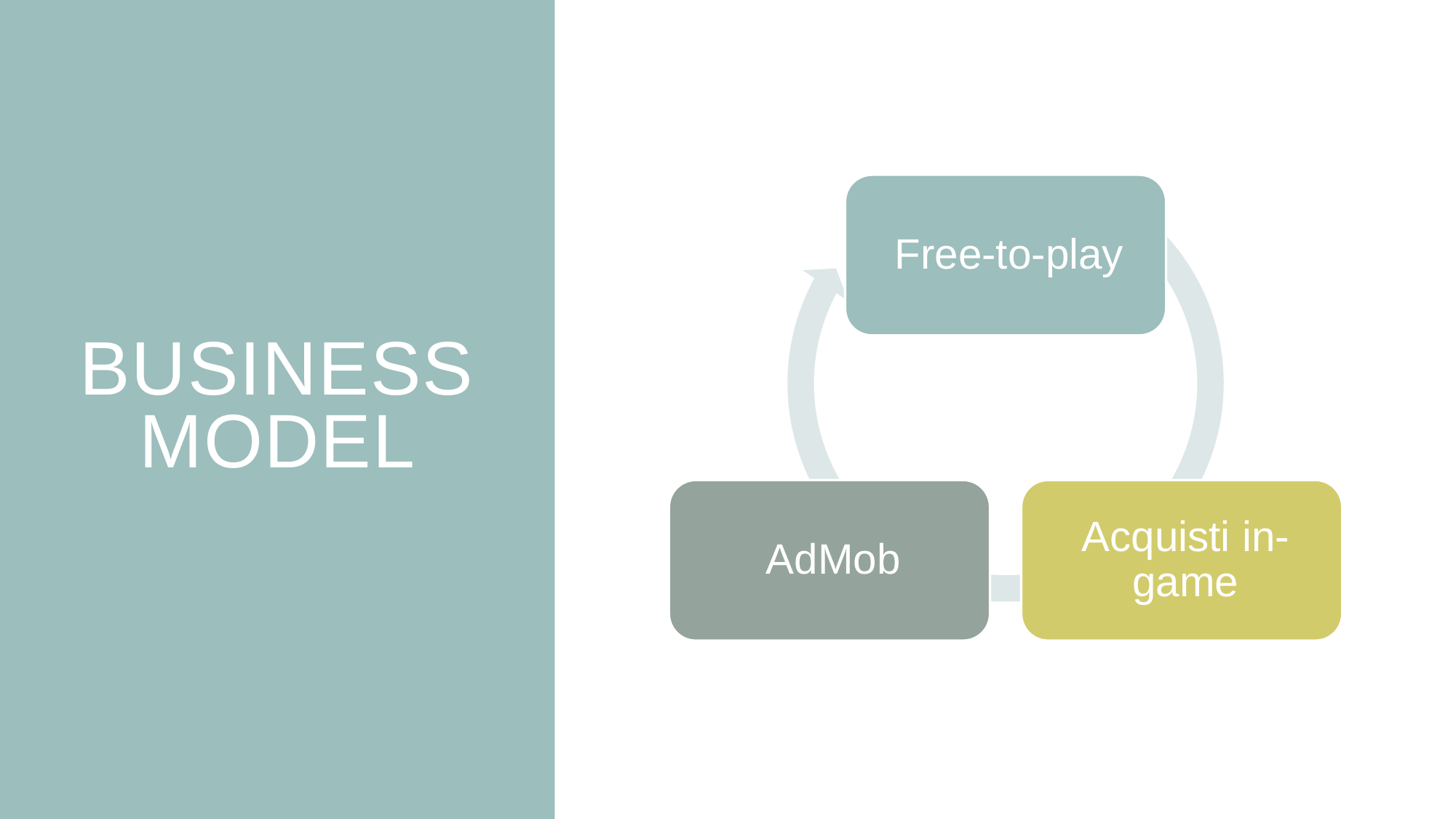

# Business Model
Free-to-play
Acquisti in-game
AdMob